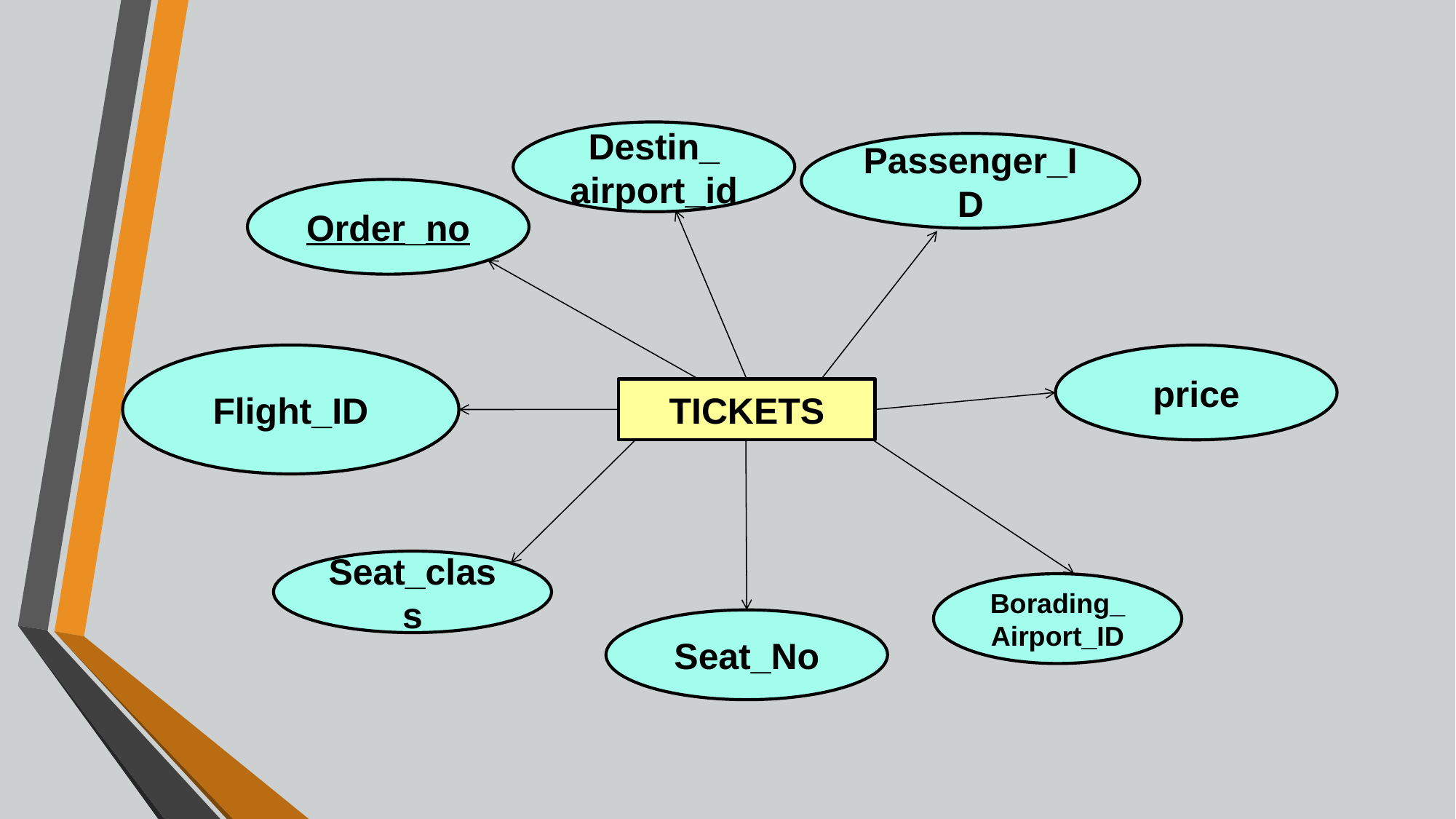

Destin_
airport_id
Passenger_ID
Order_no
Flight_ID
price
TICKETS
Seat_class
Borading_
Airport_ID
Seat_No